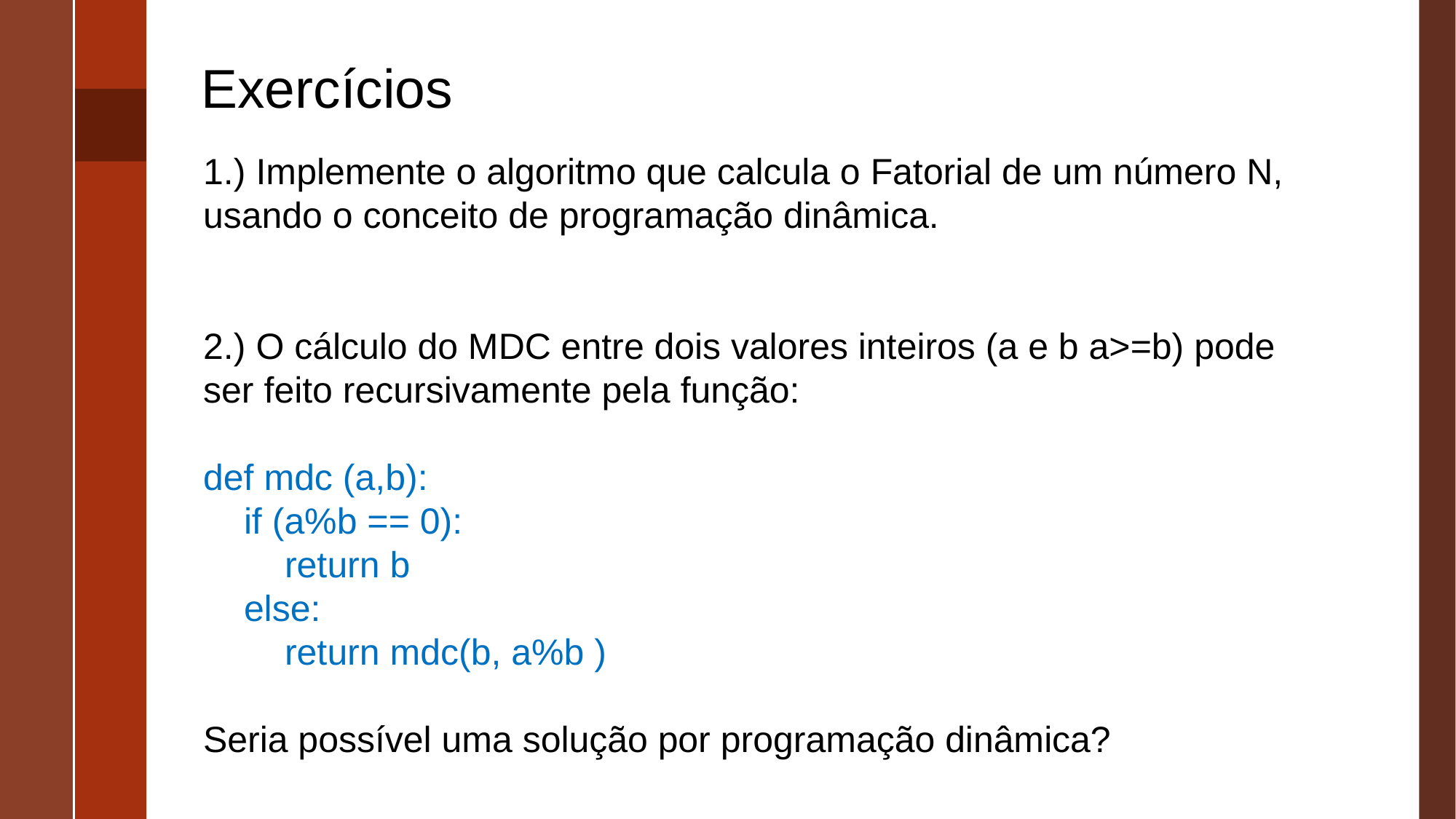

# Exercícios
1.) Implemente o algoritmo que calcula o Fatorial de um número N, usando o conceito de programação dinâmica.

2.) O cálculo do MDC entre dois valores inteiros (a e b a>=b) pode ser feito recursivamente pela função:

def mdc (a,b):
    if (a%b == 0):
        return b
    else:
        return mdc(b, a%b )

Seria possível uma solução por programação dinâmica?